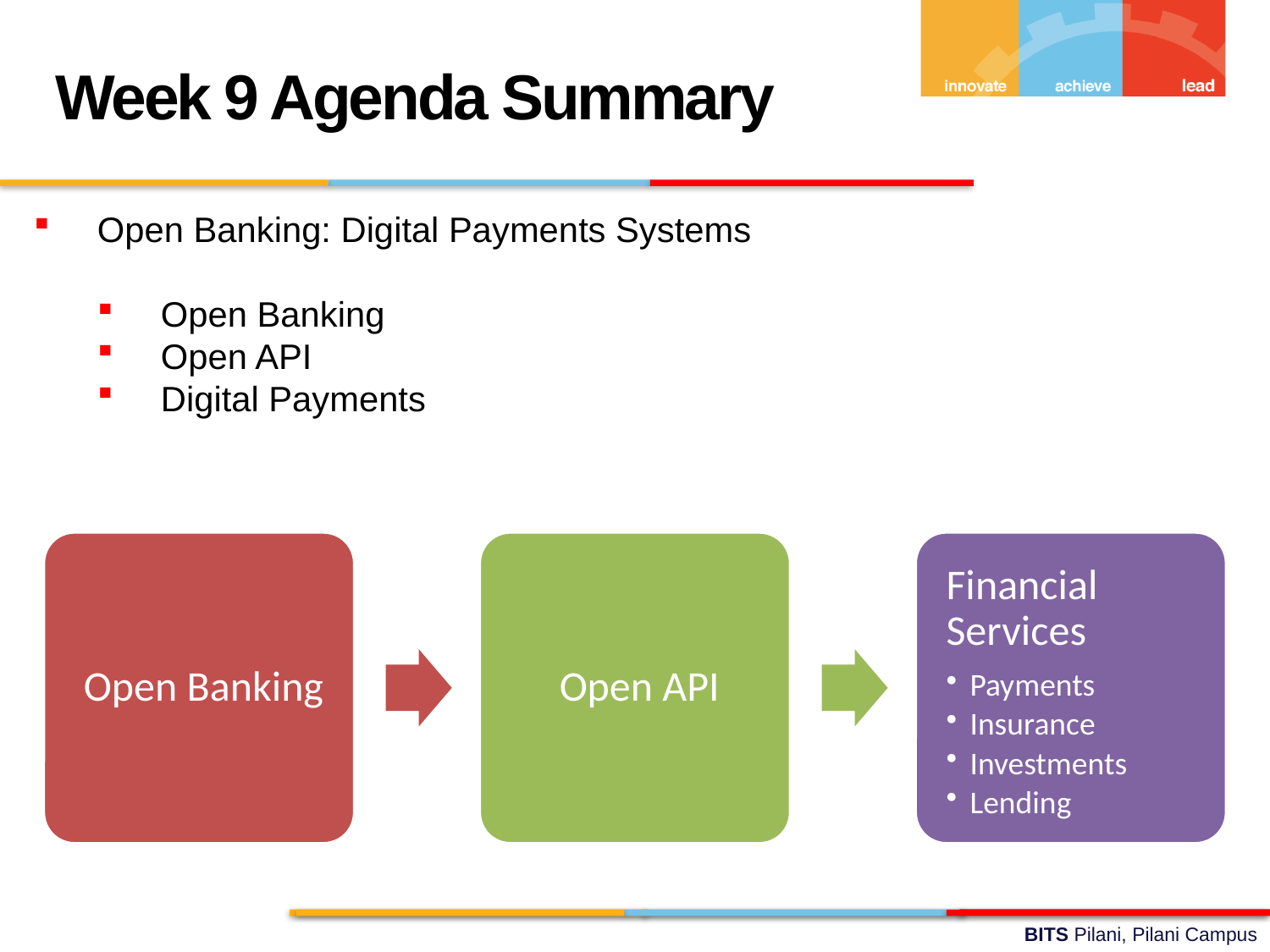

Week 9 Agenda Summary
Open Banking: Digital Payments Systems

Open Banking
Open API
Digital Payments
Open Banking

Open API

Financial Services
Payments
Insurance
Investments
Lending